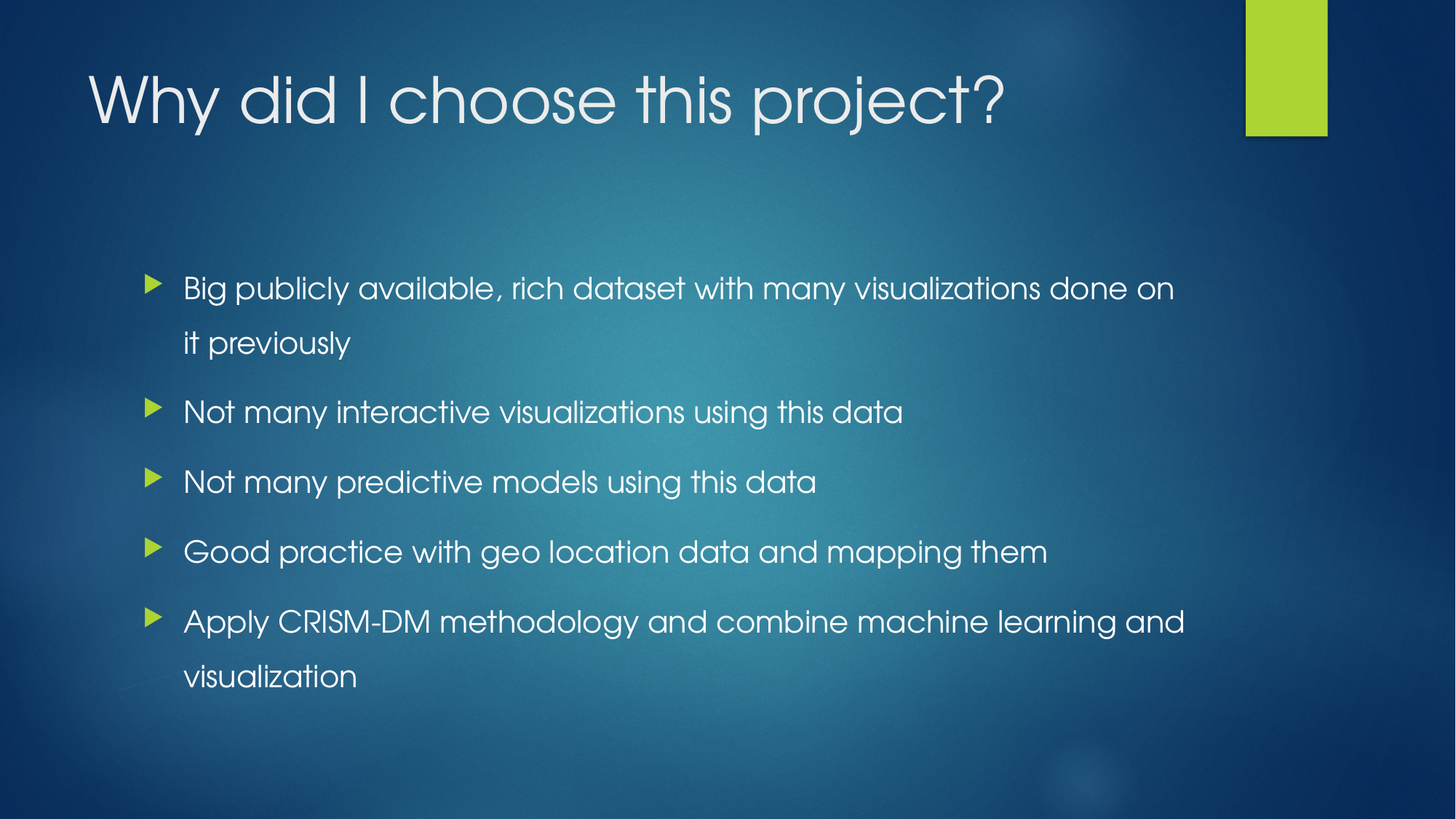

# Why did I choose this project?
Big publicly available, rich dataset with many visualizations done on it previously
Not many interactive visualizations using this data
Not many predictive models using this data
Good practice with geo location data and mapping them
Apply CRISM-DM methodology and combine machine learning and visualization